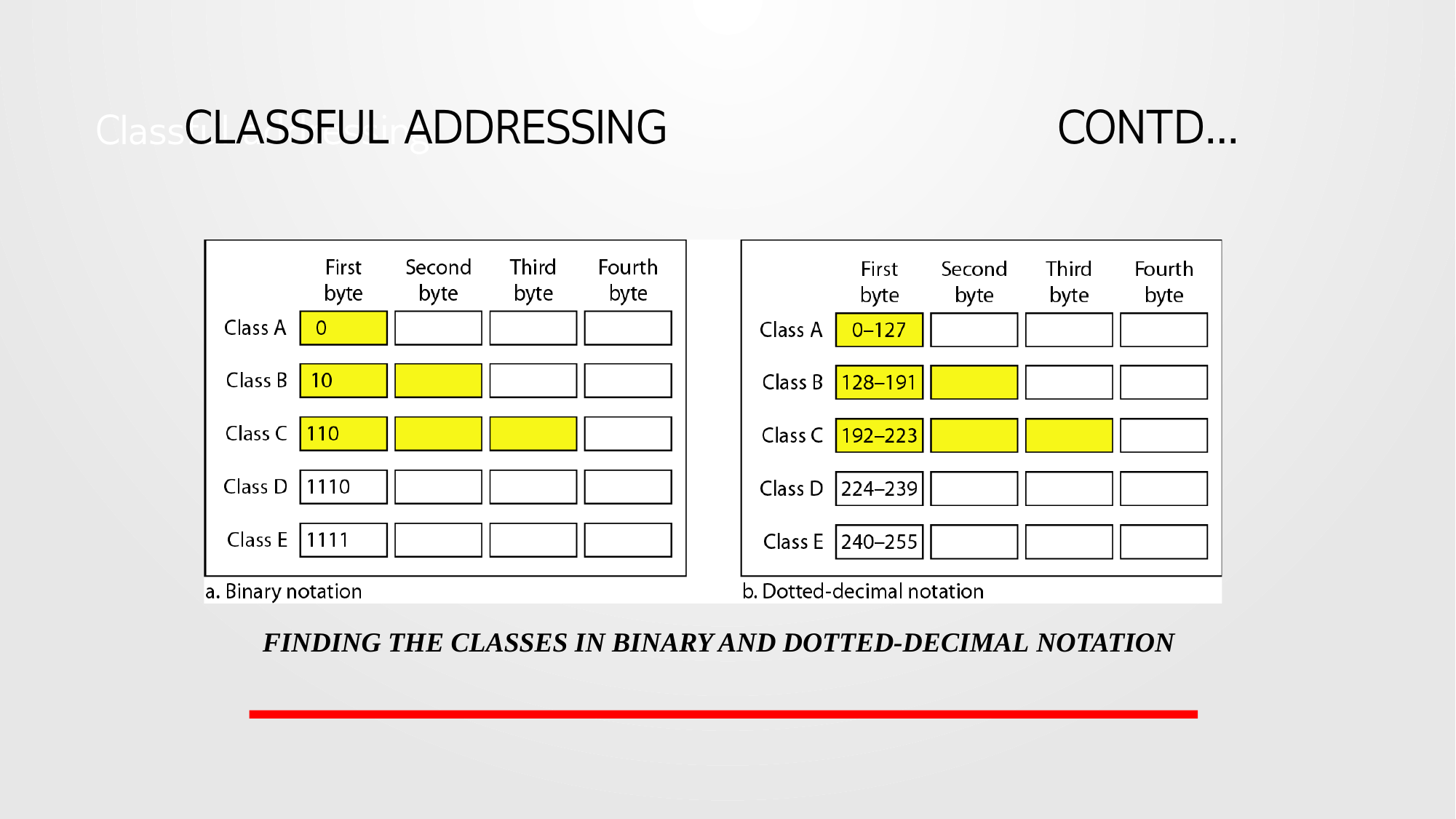

Classful addressing				contd…
Classful addressing

# Finding the classes in binary and dotted-decimal notation